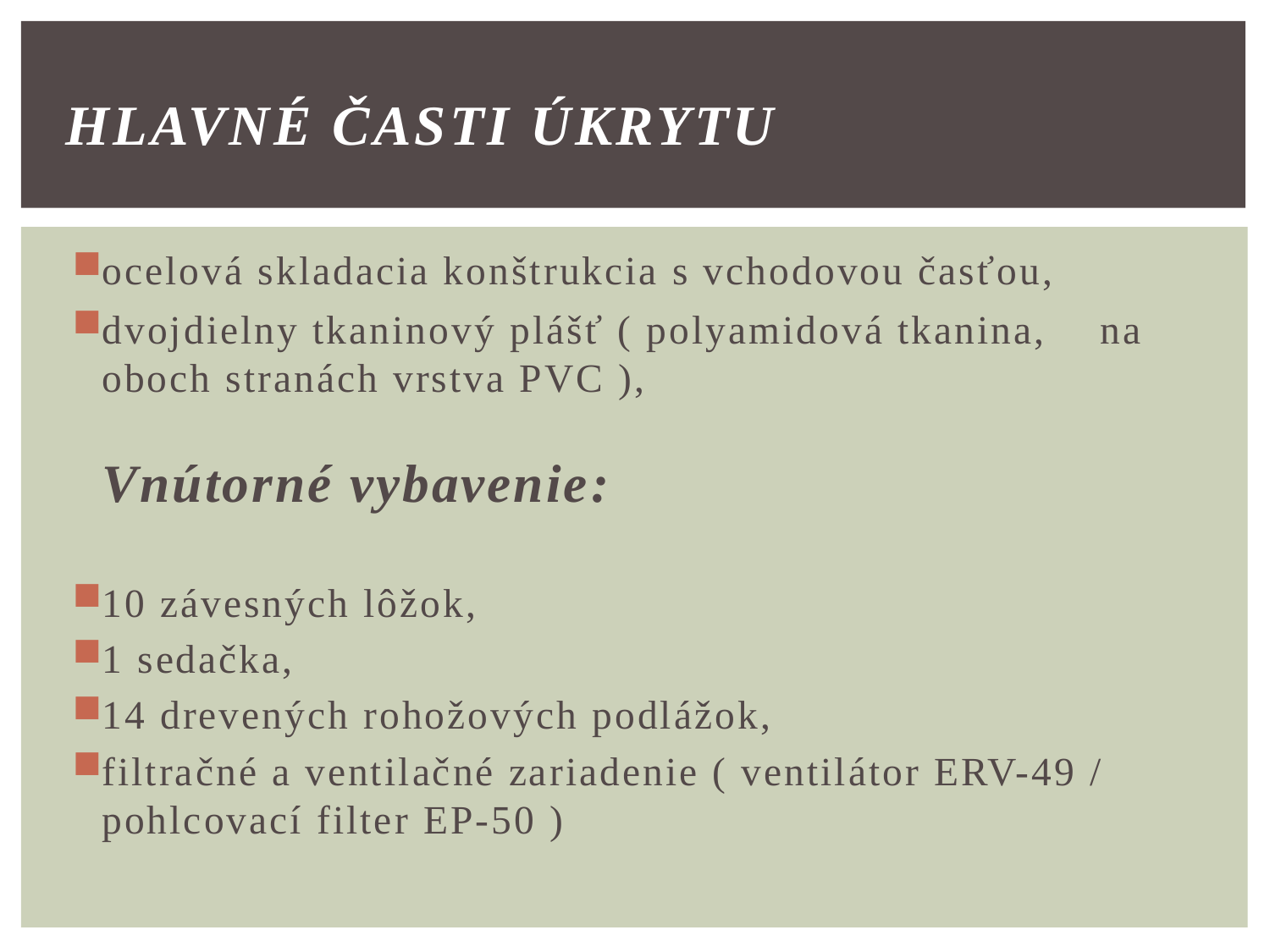

# Hlavné časti úkrytu
ocelová skladacia konštrukcia s vchodovou časťou,
dvojdielny tkaninový plášť ( polyamidová tkanina,    na oboch stranách vrstva PVC ),
Vnútorné vybavenie:

10 závesných lôžok,
1 sedačka,
14 drevených rohožových podlážok,
filtračné a ventilačné zariadenie ( ventilátor ERV-49 / pohlcovací filter EP-50 )